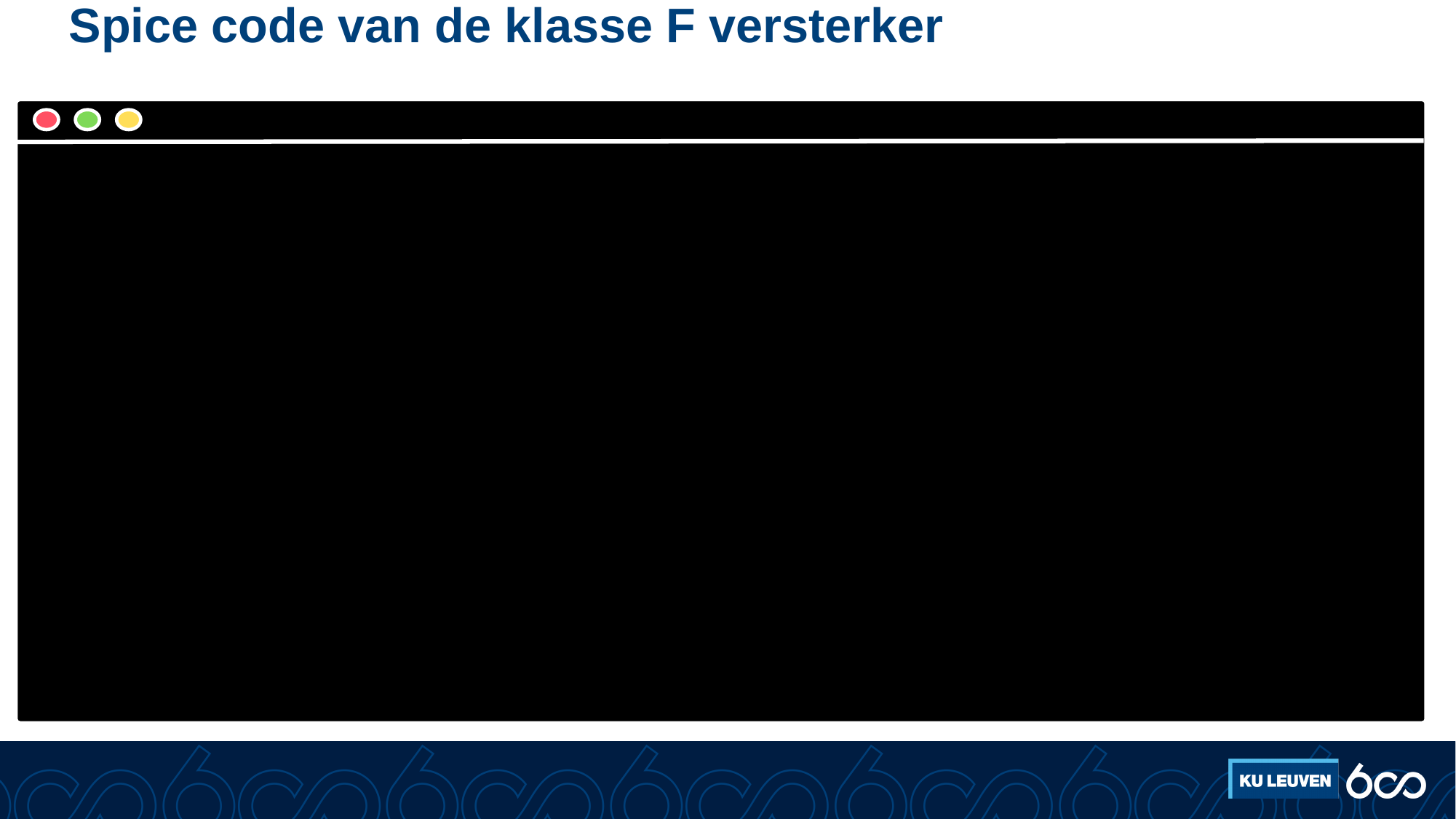

# Spice code van de klasse F versterker
* klasse F basiscircuitQ_Q1         2 1 0 Q2L_L1         5 3   1uHC_C1         5 3   10n